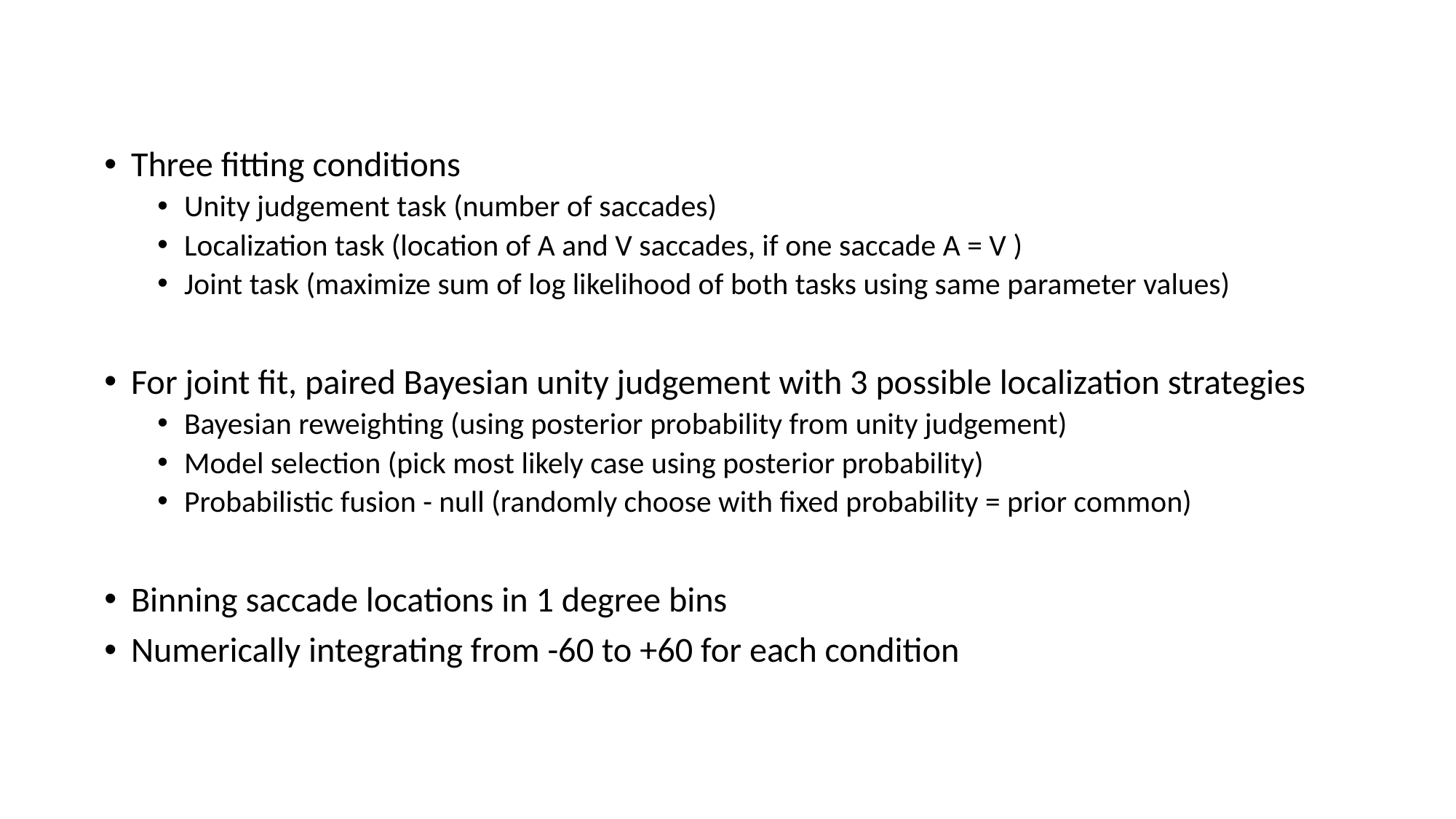

#
Three fitting conditions
Unity judgement task (number of saccades)
Localization task (location of A and V saccades, if one saccade A = V )
Joint task (maximize sum of log likelihood of both tasks using same parameter values)

For joint fit, paired Bayesian unity judgement with 3 possible localization strategies
Bayesian reweighting (using posterior probability from unity judgement)
Model selection (pick most likely case using posterior probability)
Probabilistic fusion - null (randomly choose with fixed probability = prior common)

Binning saccade locations in 1 degree bins
Numerically integrating from -60 to +60 for each condition